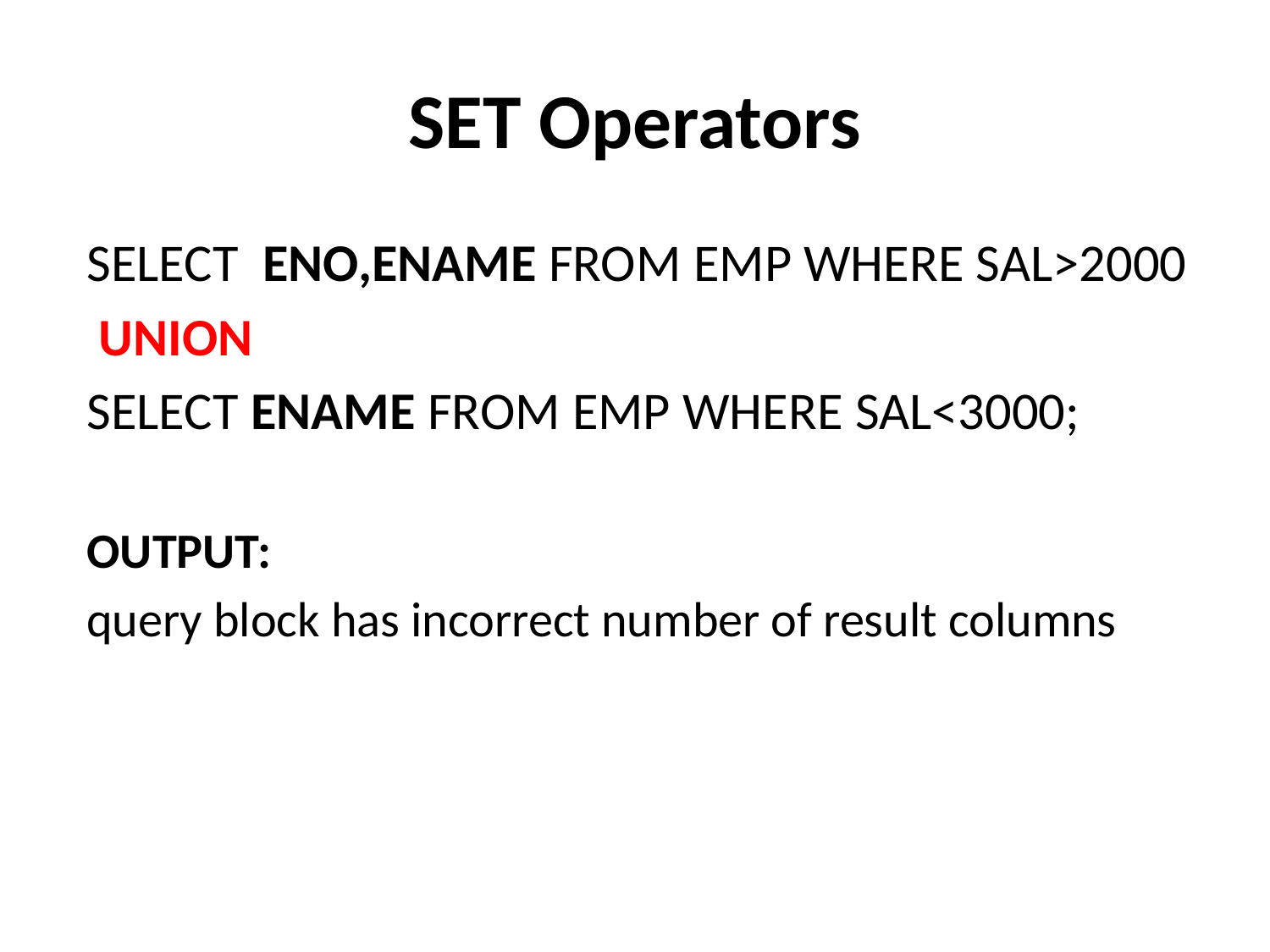

# SET Operators
SELECT  ENO,ENAME FROM EMP WHERE SAL>2000
 UNION
SELECT ENAME FROM EMP WHERE SAL<3000;

OUTPUT:
query block has incorrect number of result columns